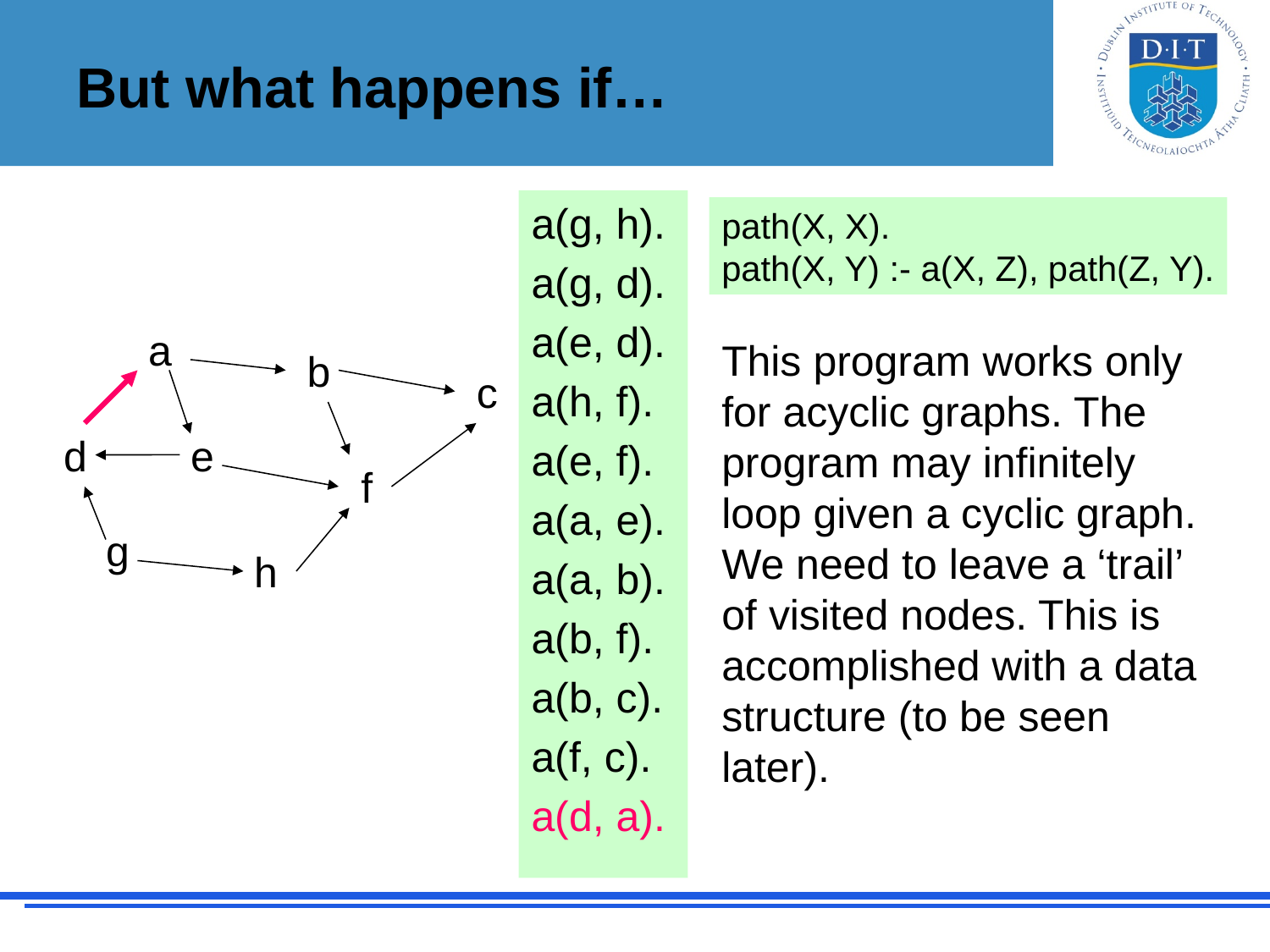

# But what happens if…
a(g, h).
a(g, d).
a(e, d).
a(h, f).
a(e, f).
a(a, e).
a(a, b).
a(b, f).
a(b, c).
a(f, c).
a(d, a).
path(X, X).
path(X, Y) :- a(X, Z), path(Z, Y).
a
This program works only for acyclic graphs. The program may infinitely loop given a cyclic graph. We need to leave a ‘trail’ of visited nodes. This is accomplished with a data structure (to be seen later).
b

c

d
e

f

g
h